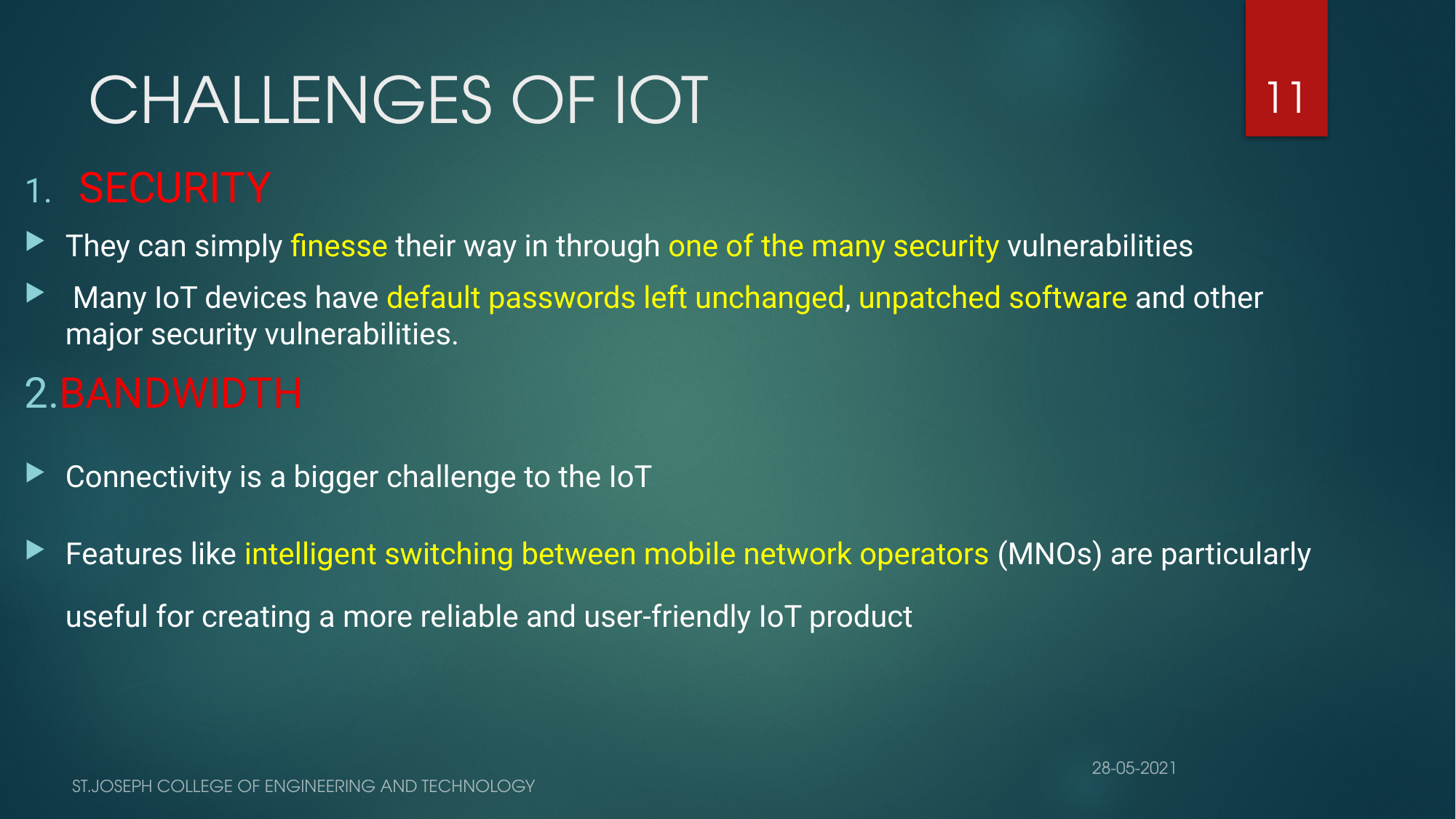

11
# CHALLENGES OF IOT
SECURITY
They can simply finesse their way in through one of the many security vulnerabilities
 Many IoT devices have default passwords left unchanged, unpatched software and other major security vulnerabilities.
2.BANDWIDTH
Connectivity is a bigger challenge to the IoT
Features like intelligent switching between mobile network operators (MNOs) are particularly useful for creating a more reliable and user-friendly IoT product

ST.JOSEPH COLLEGE OF ENGINEERING AND TECHNOLOGY
28-05-2021